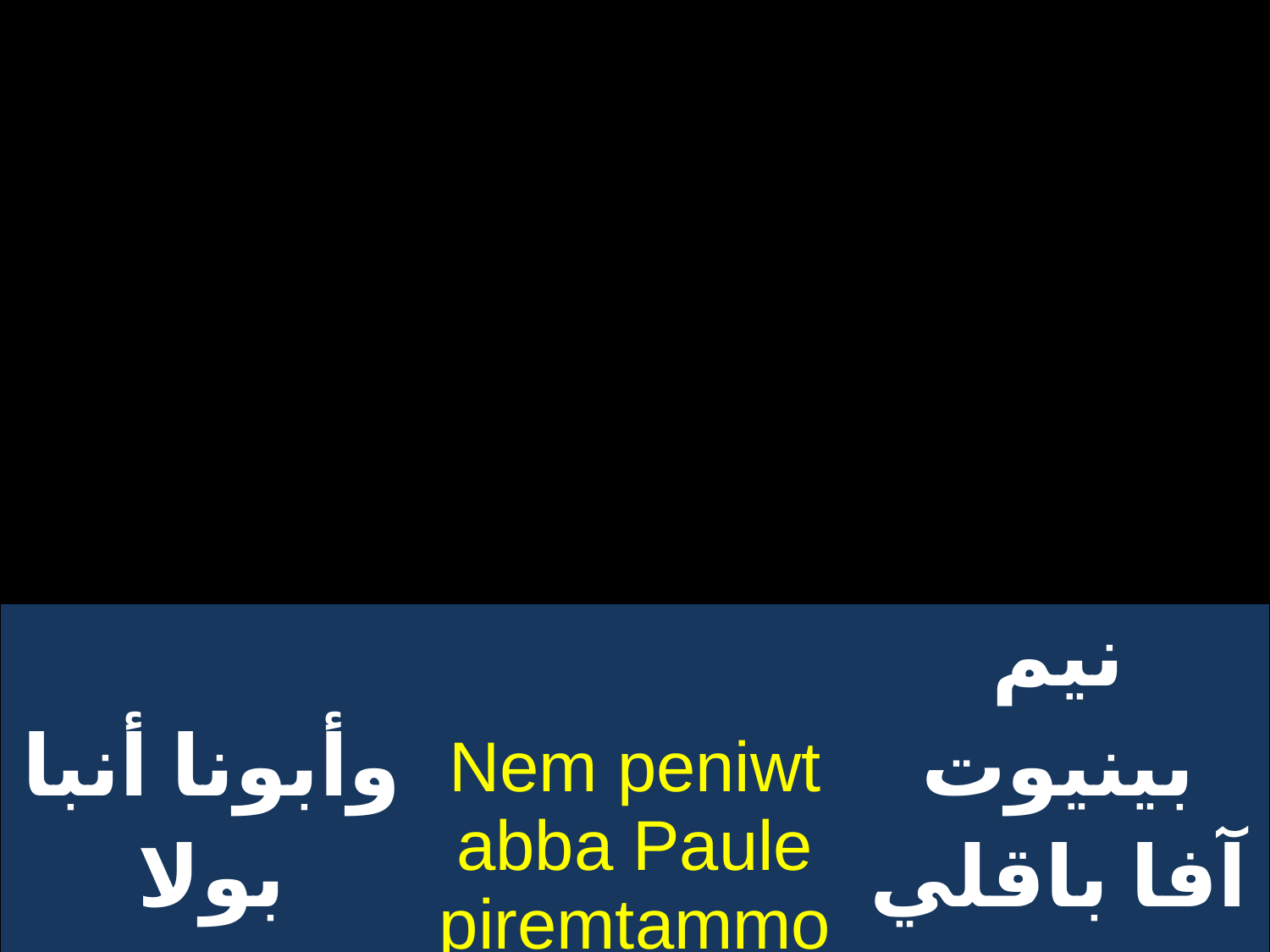

| وأبونا أنبا بولا الطموهي | Nem peniwt abba Paule piremtammo\ | نيم بينيوت آفا باقلي بيريم طموه |
| --- | --- | --- |